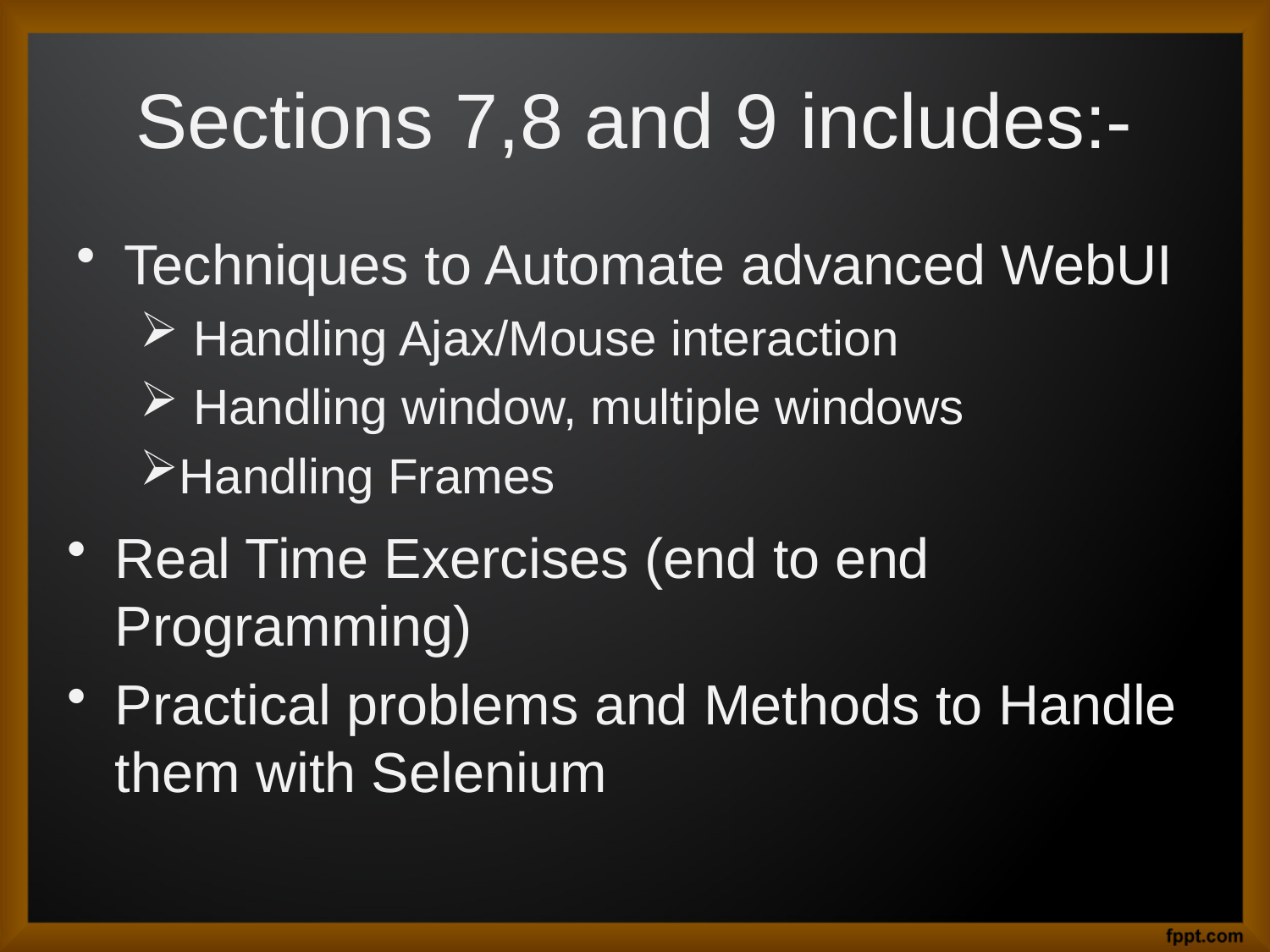

# Sections 7,8 and 9 includes:-
Techniques to Automate advanced WebUI
 Handling Ajax/Mouse interaction
 Handling window, multiple windows
Handling Frames

Real Time Exercises (end to end Programming)
Practical problems and Methods to Handle them with Selenium